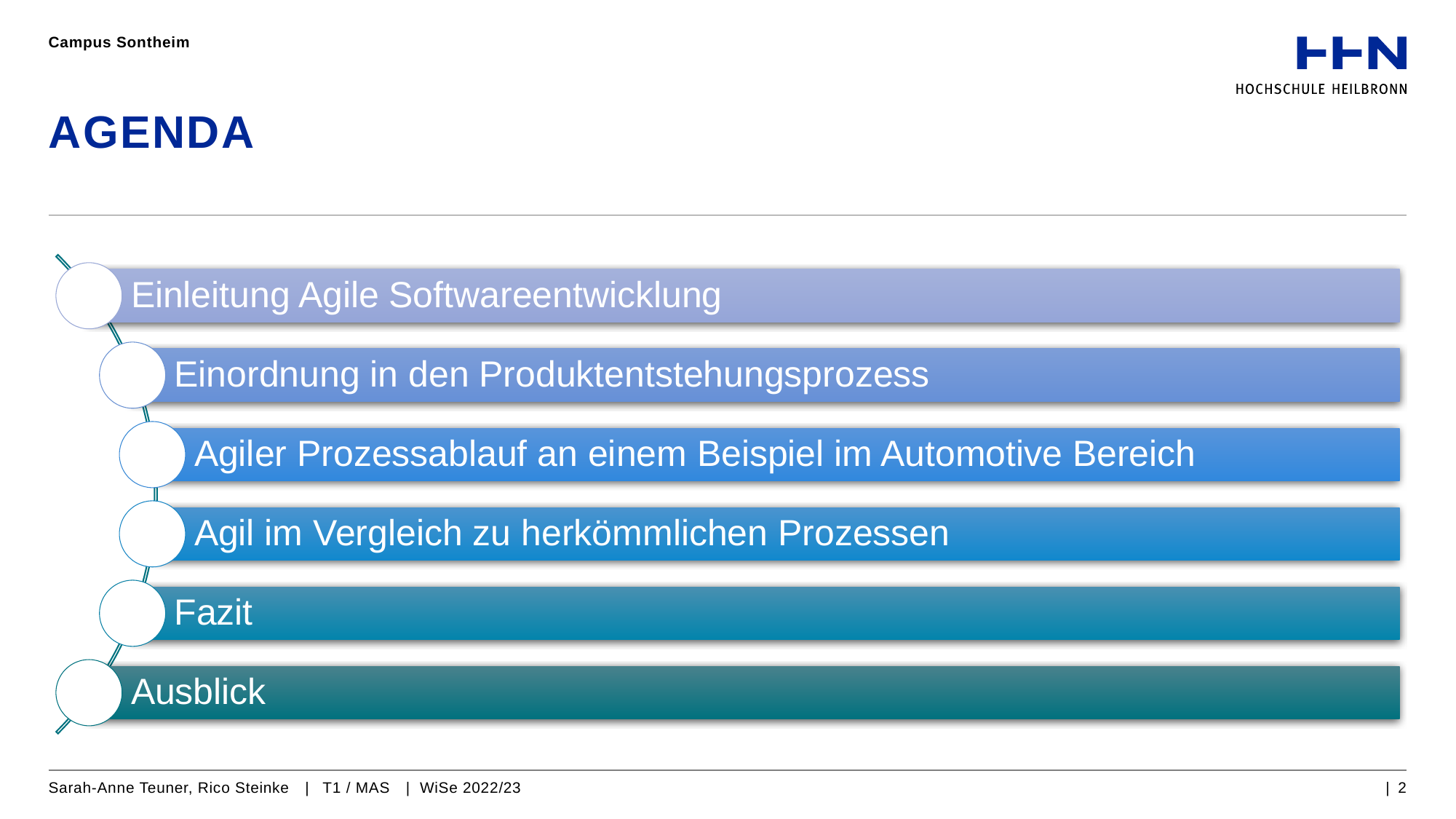

Campus Sontheim
# Agenda
Einleitung Agile Softwareentwicklung
Einordnung in den Produktentstehungsprozess
Agiler Prozessablauf an einem Beispiel im Automotive Bereich
Agil im Vergleich zu herkömmlichen Prozessen
Fazit
Ausblick
Sarah-Anne Teuner, Rico Steinke |  T1 / MAS |  WiSe 2022/23
|  2